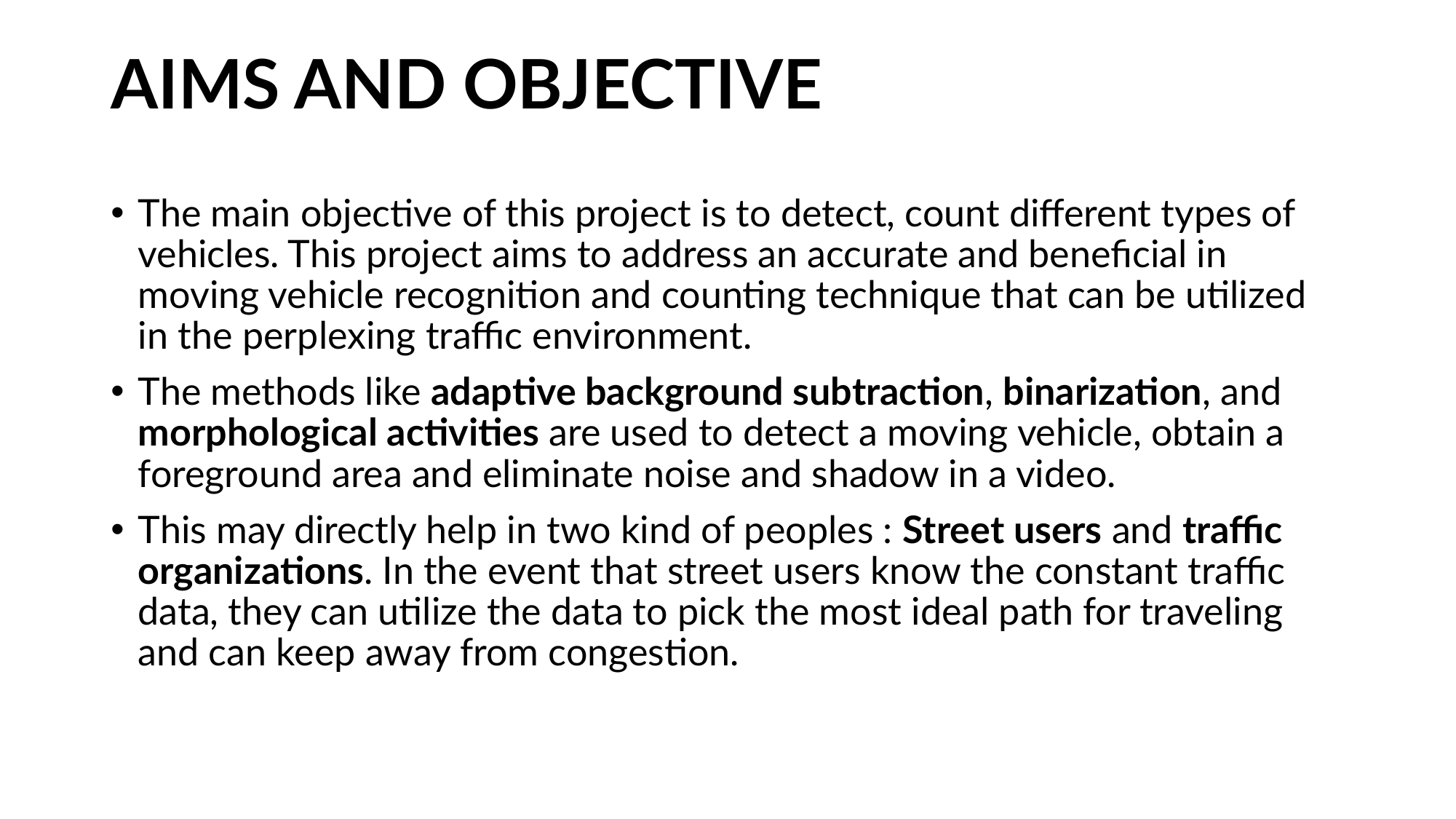

# AIMS AND OBJECTIVE
The main objective of this project is to detect, count different types of vehicles. This project aims to address an accurate and beneficial in moving vehicle recognition and counting technique that can be utilized in the perplexing traffic environment.
The methods like adaptive background subtraction, binarization, and morphological activities are used to detect a moving vehicle, obtain a foreground area and eliminate noise and shadow in a video.
This may directly help in two kind of peoples : Street users and traffic organizations. In the event that street users know the constant traffic data, they can utilize the data to pick the most ideal path for traveling and can keep away from congestion.